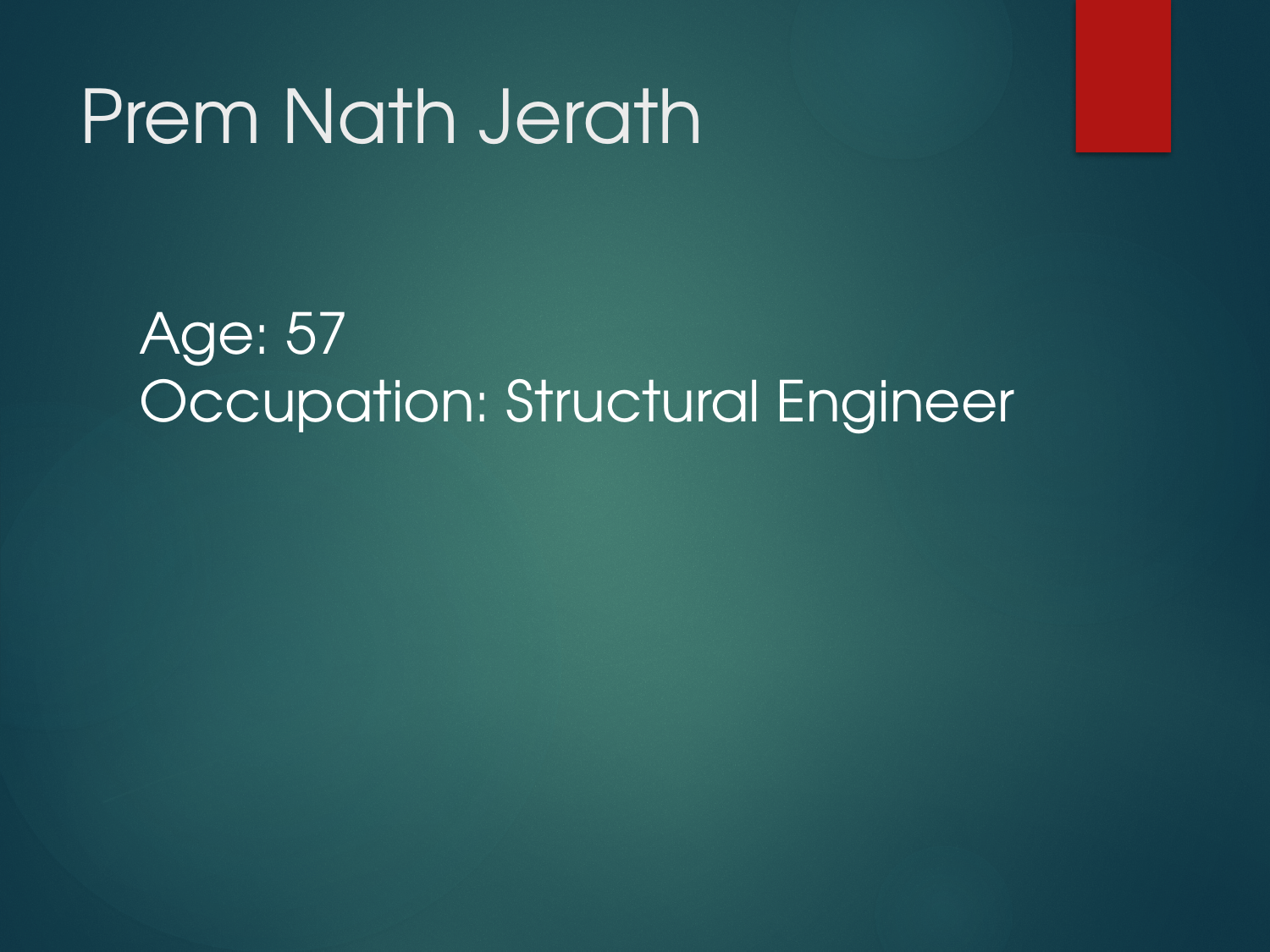

# Prem Nath Jerath

Age: 57
Occupation: Structural Engineer